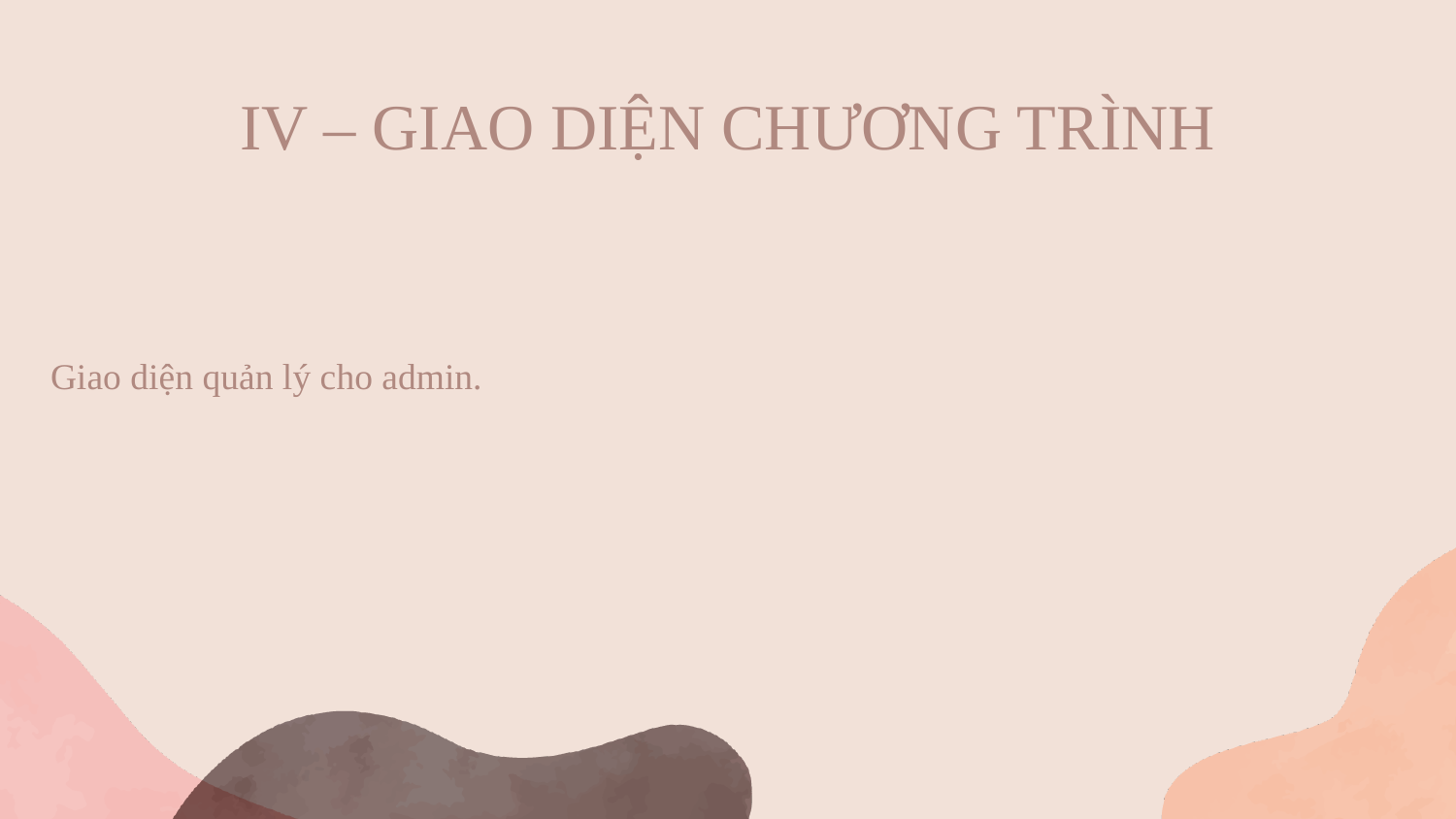

# IV – GIAO DIỆN CHƯƠNG TRÌNH

Giao diện quản lý cho admin.